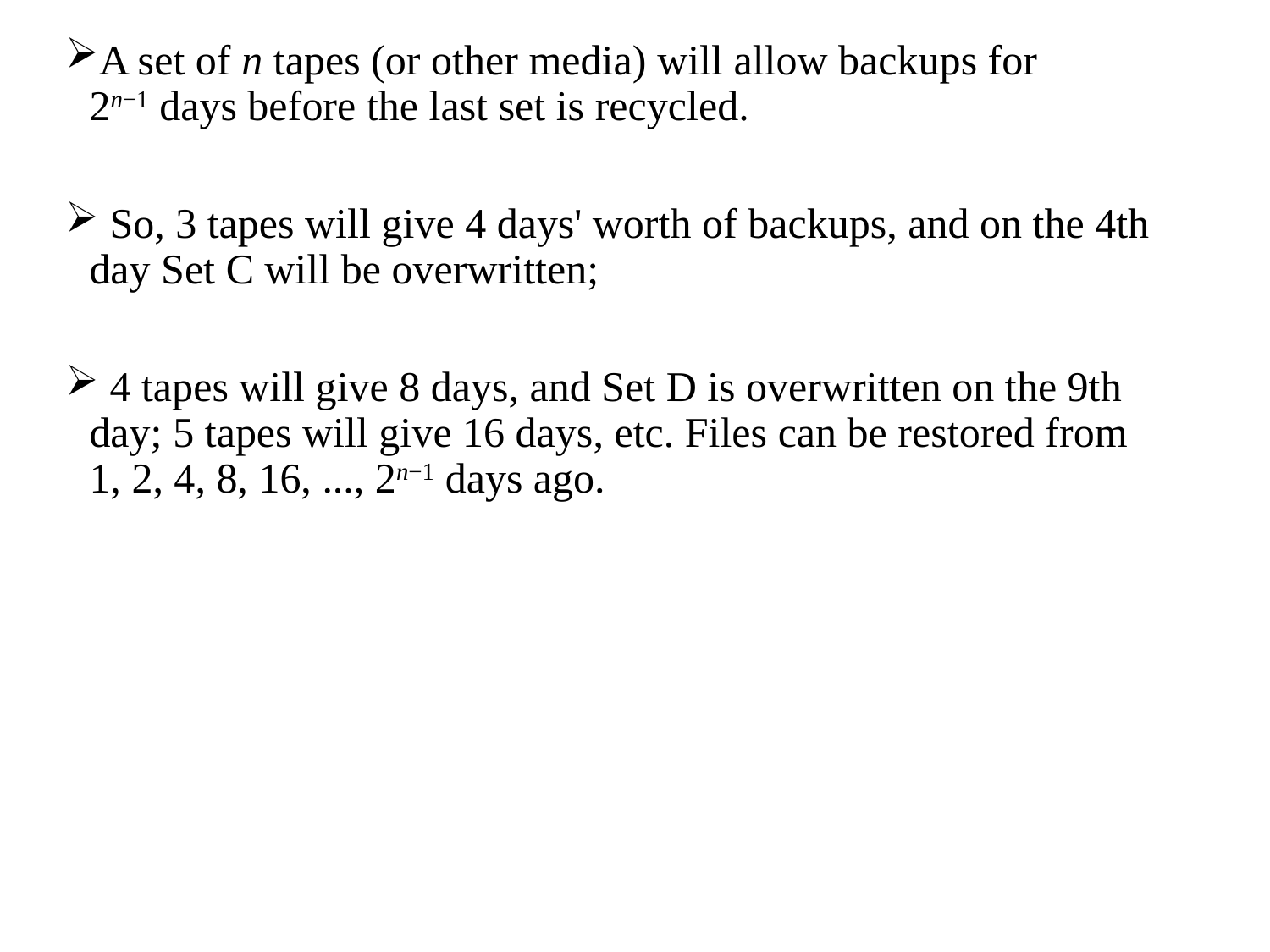

A set of n tapes (or other media) will allow backups for 2n−1 days before the last set is recycled.

 So, 3 tapes will give 4 days' worth of backups, and on the 4th day Set C will be overwritten;

 4 tapes will give 8 days, and Set D is overwritten on the 9th day; 5 tapes will give 16 days, etc. Files can be restored from 1, 2, 4, 8, 16, ..., 2n−1 days ago.